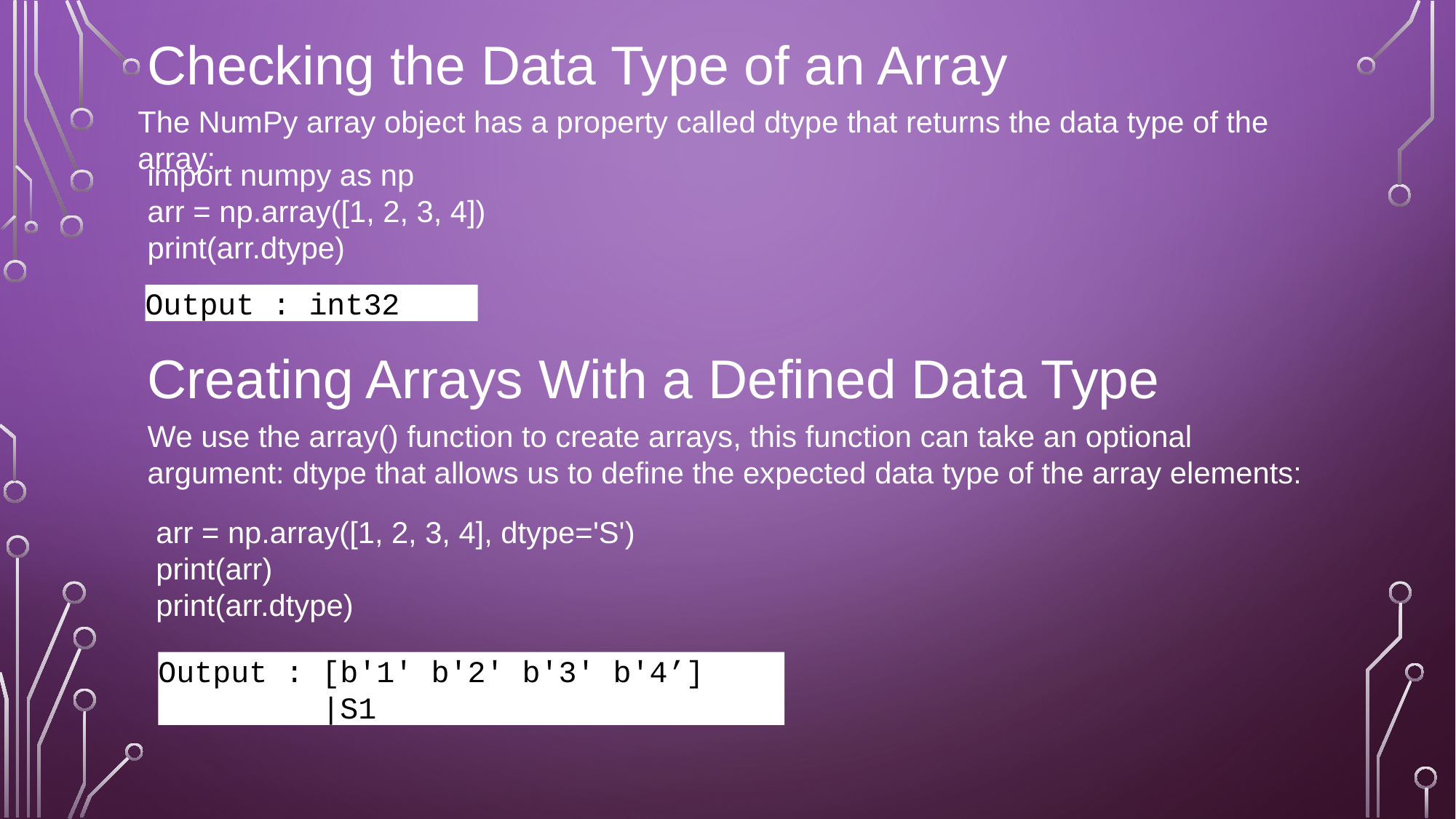

Checking the Data Type of an Array
The NumPy array object has a property called dtype that returns the data type of the array:
import numpy as np
arr = np.array([1, 2, 3, 4])
print(arr.dtype)
Output : int32
Creating Arrays With a Defined Data Type
We use the array() function to create arrays, this function can take an optional argument: dtype that allows us to define the expected data type of the array elements:
arr = np.array([1, 2, 3, 4], dtype='S')
print(arr)
print(arr.dtype)
Output : [b'1' b'2' b'3' b'4’]
         |S1